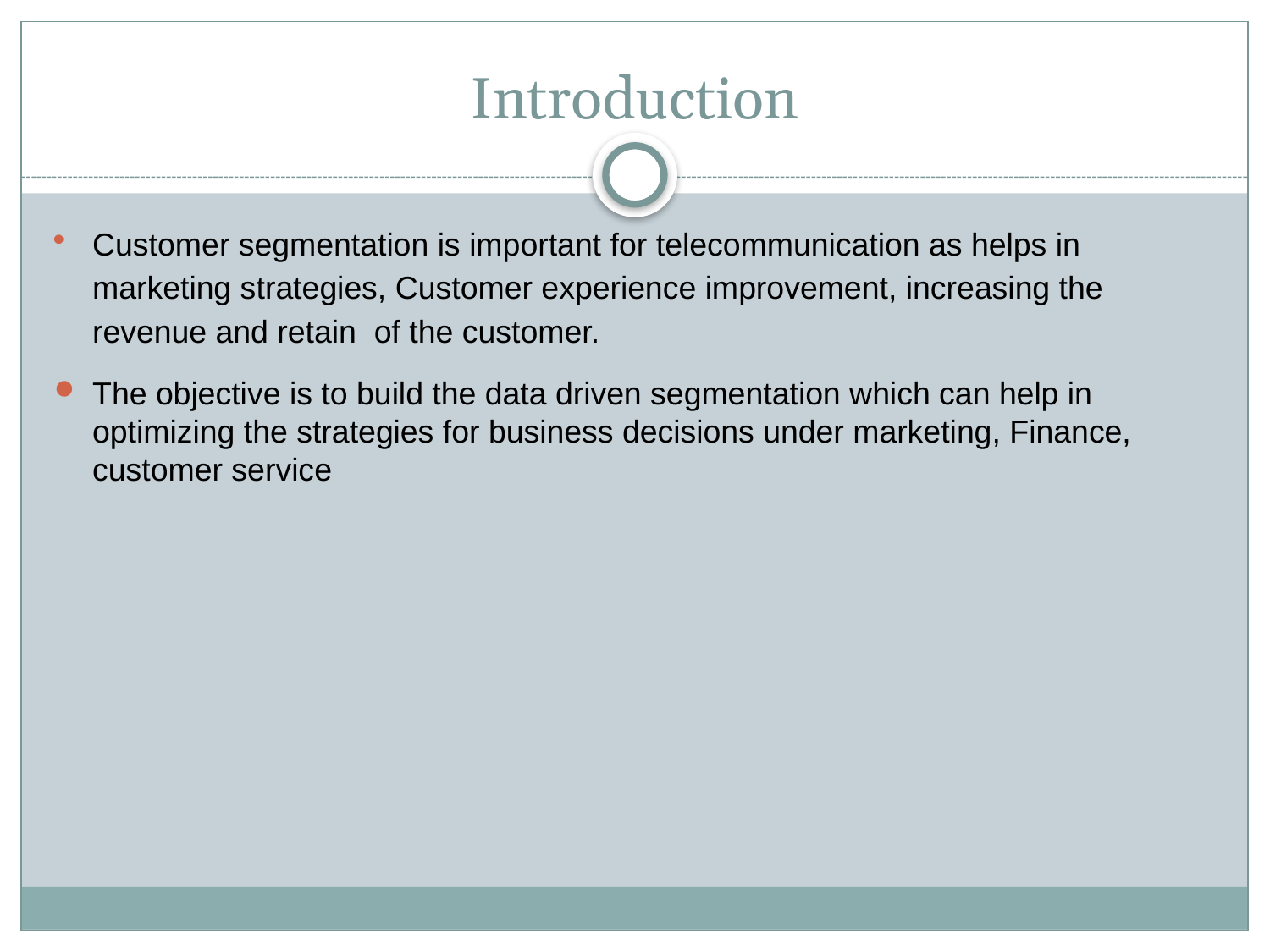

# Introduction
Customer segmentation is important for telecommunication as helps in marketing strategies, Customer experience improvement, increasing the revenue and retain  of the customer.
The objective is to build the data driven segmentation which can help in optimizing the strategies for business decisions under marketing, Finance, customer service